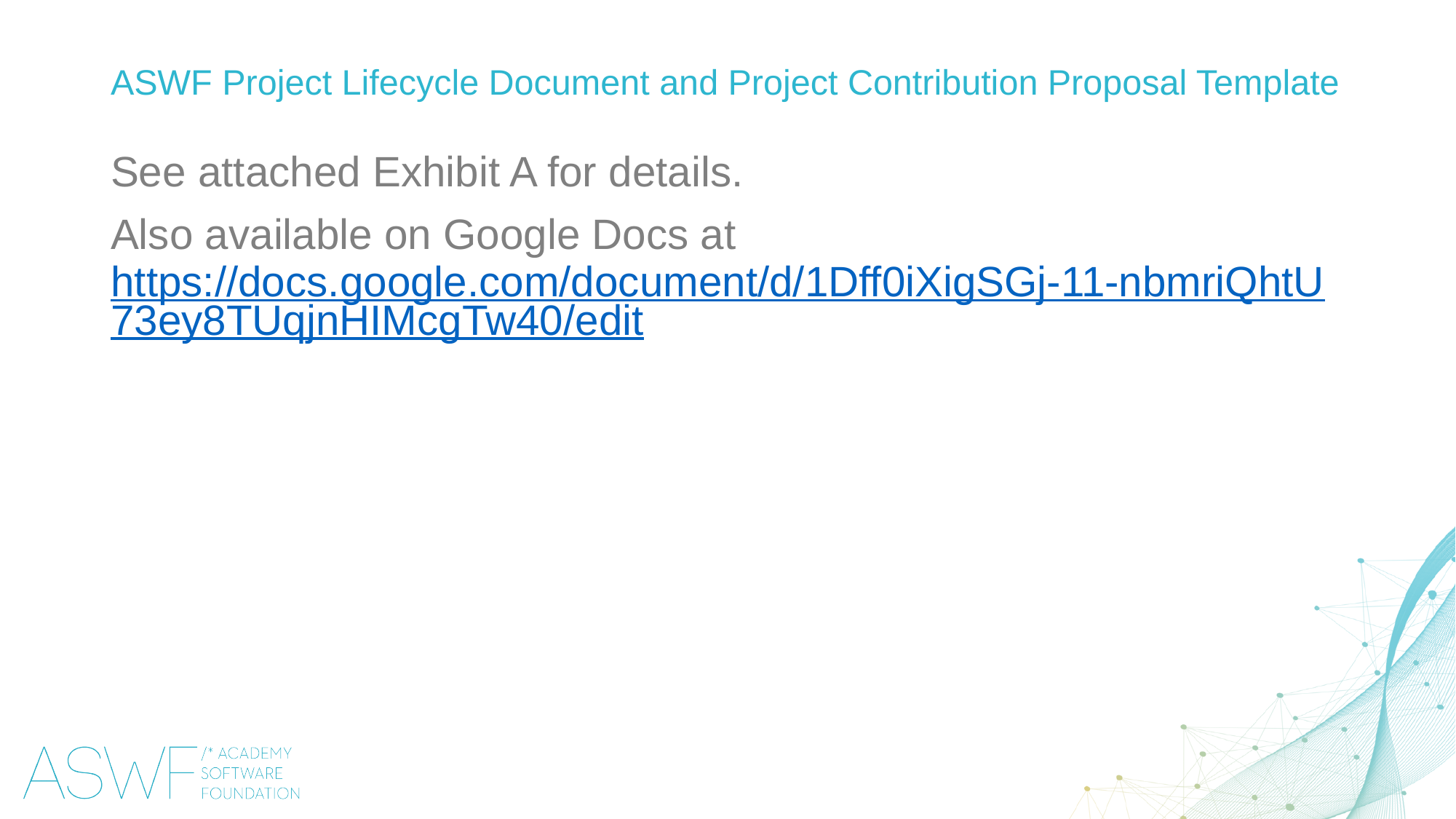

ASWF Project Lifecycle Document and Project Contribution Proposal Template
See attached Exhibit A for details.
Also available on Google Docs at https://docs.google.com/document/d/1Dff0iXigSGj-11-nbmriQhtU73ey8TUqjnHIMcgTw40/edit